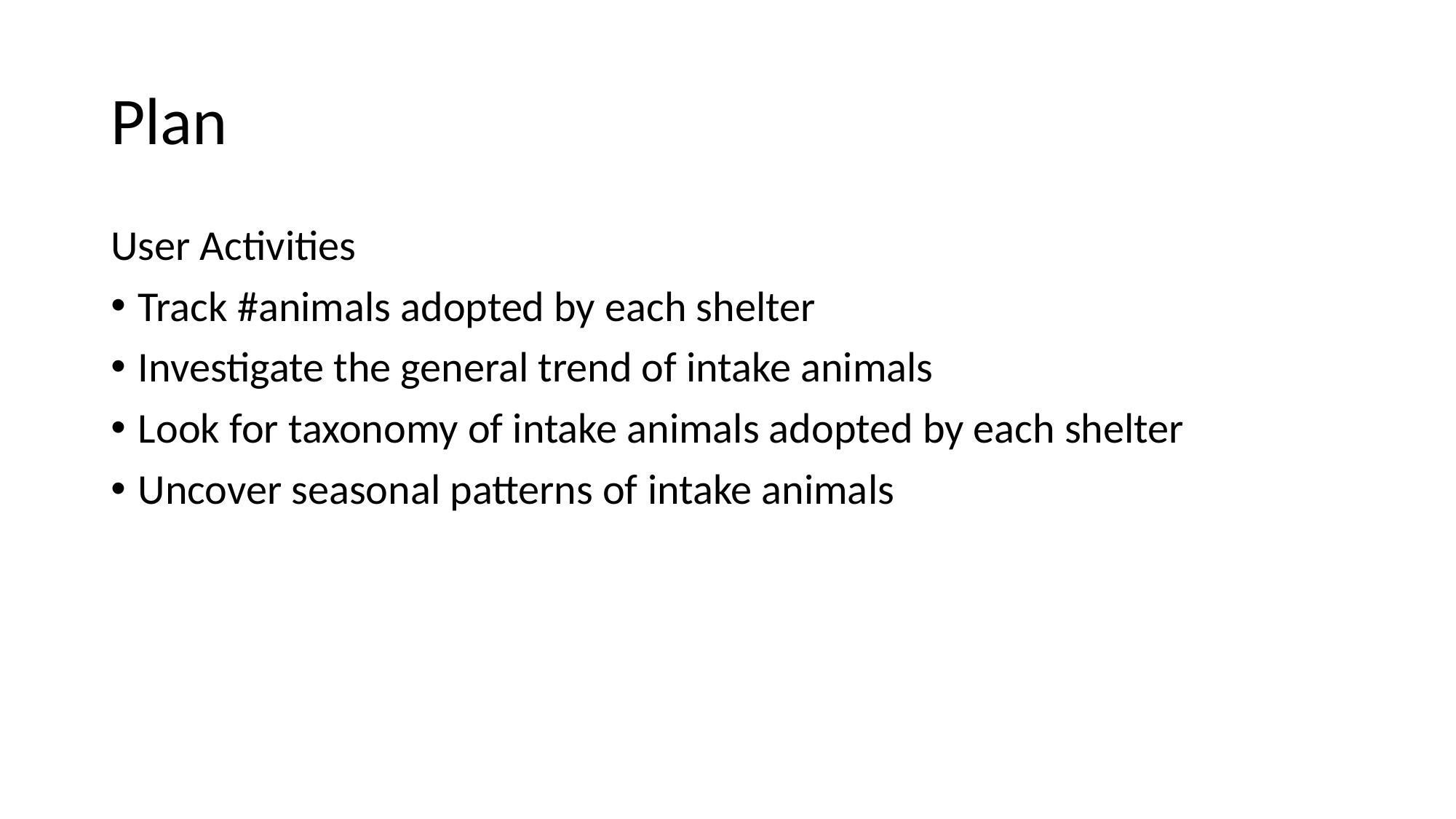

# Plan
User Activities
Track #animals adopted by each shelter
Investigate the general trend of intake animals
Look for taxonomy of intake animals adopted by each shelter
Uncover seasonal patterns of intake animals